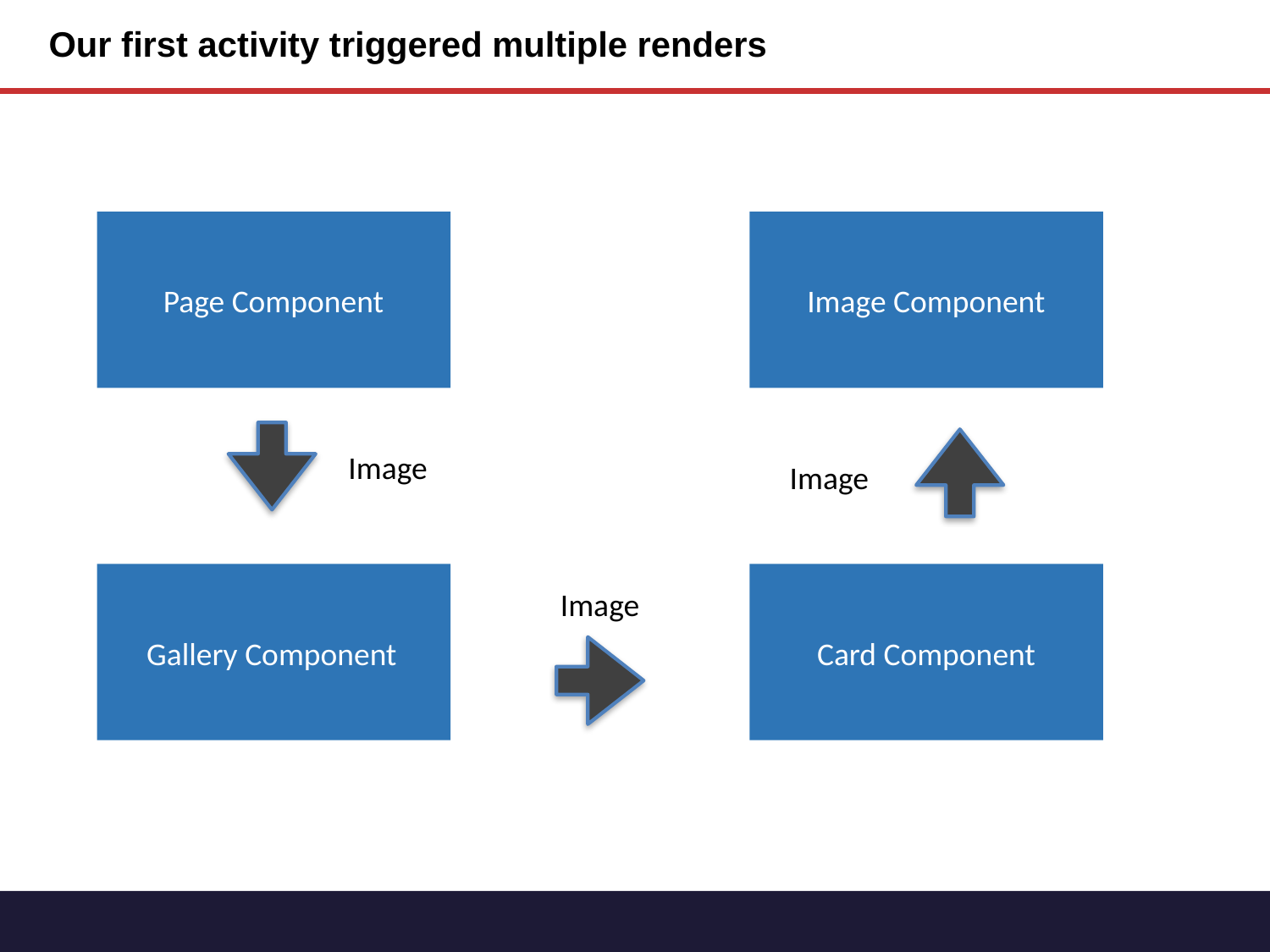

# Our first activity triggered multiple renders

Page Component
Image Component

Image
Image

Image
Card Component
Gallery Component